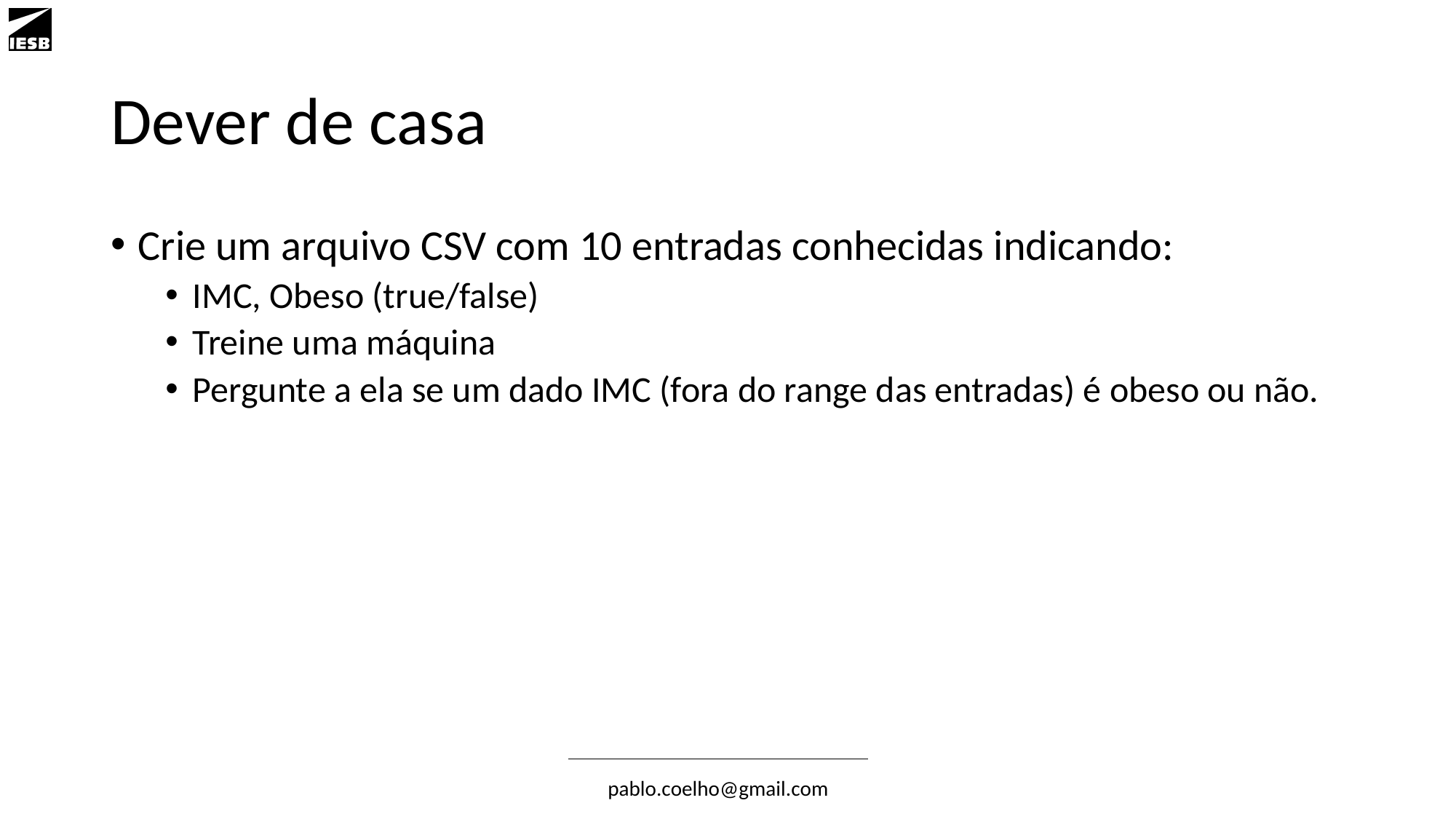

# Dever de casa
Crie um arquivo CSV com 10 entradas conhecidas indicando:
IMC, Obeso (true/false)
Treine uma máquina
Pergunte a ela se um dado IMC (fora do range das entradas) é obeso ou não.